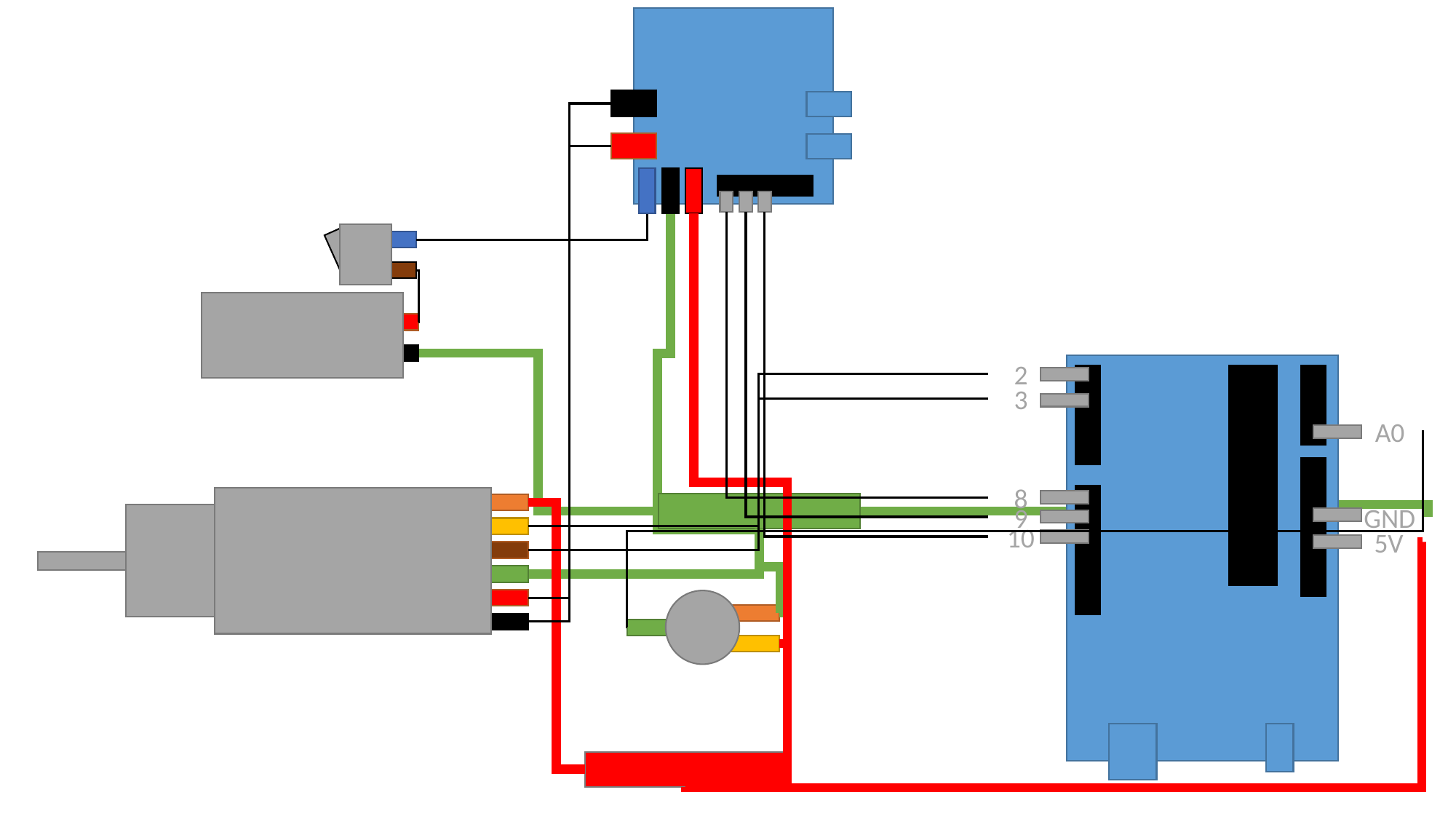

2

3

A0

8

9
GND

10
5V

Fritzing - Sparkfun